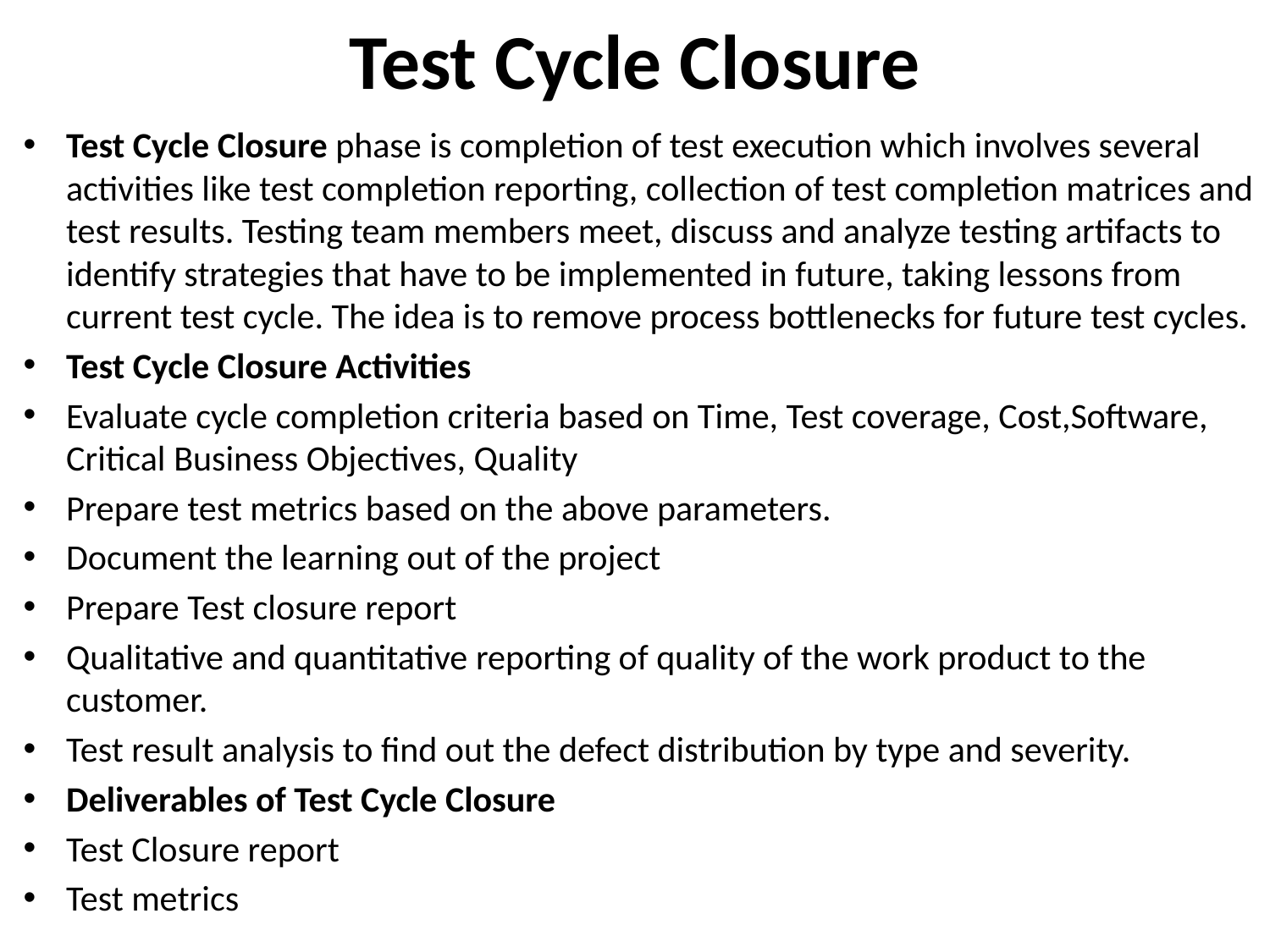

# Test Cycle Closure
Test Cycle Closure phase is completion of test execution which involves several activities like test completion reporting, collection of test completion matrices and test results. Testing team members meet, discuss and analyze testing artifacts to identify strategies that have to be implemented in future, taking lessons from current test cycle. The idea is to remove process bottlenecks for future test cycles.
Test Cycle Closure Activities
Evaluate cycle completion criteria based on Time, Test coverage, Cost,Software, Critical Business Objectives, Quality
Prepare test metrics based on the above parameters.
Document the learning out of the project
Prepare Test closure report
Qualitative and quantitative reporting of quality of the work product to the customer.
Test result analysis to find out the defect distribution by type and severity.
Deliverables of Test Cycle Closure
Test Closure report
Test metrics